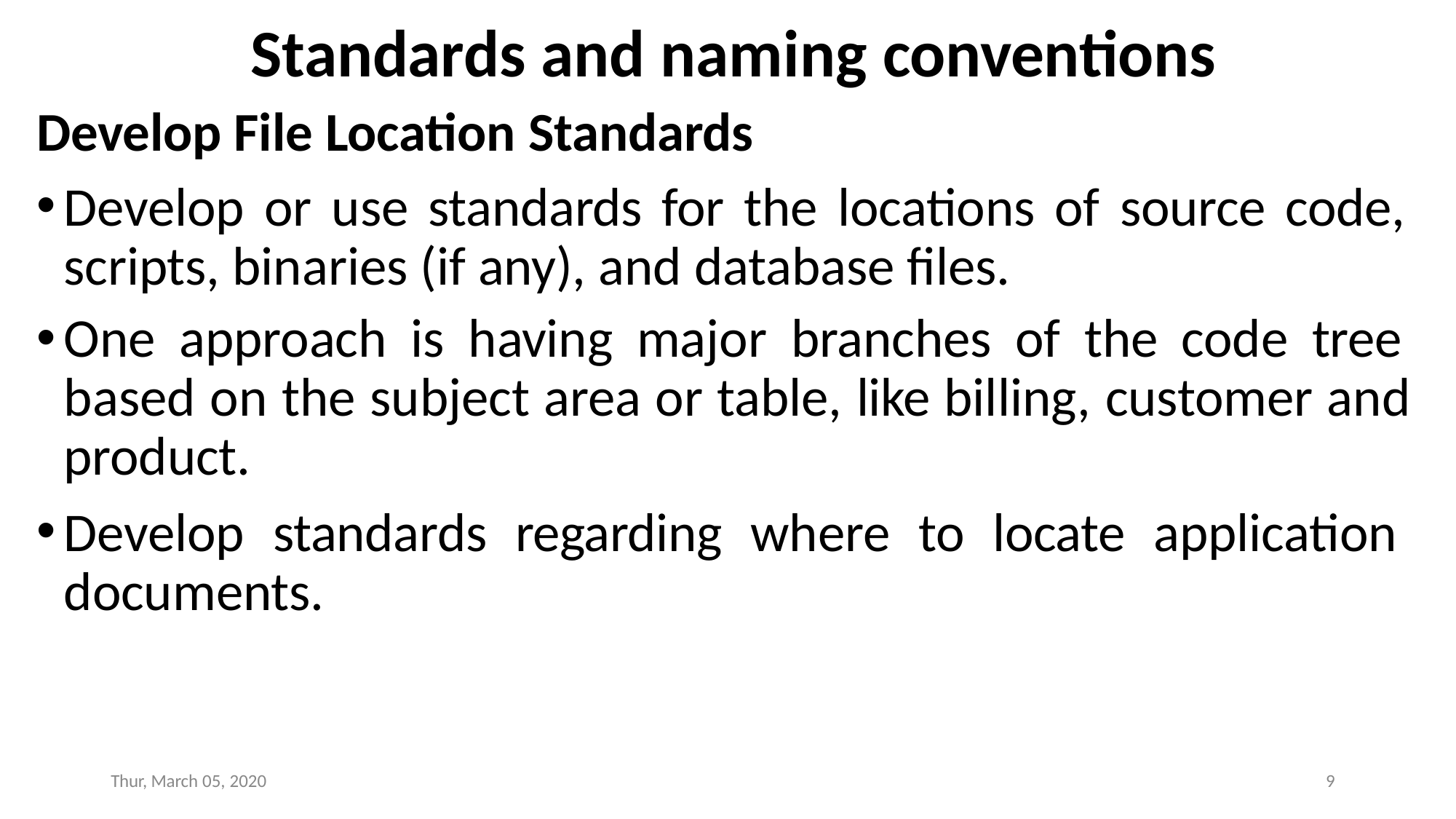

# Standards and naming conventions
Develop File Location Standards
Develop or use standards for the locations of source code,  scripts, binaries (if any), and database files.
One approach is having major branches of the code tree  based on the subject area or table, like billing, customer and  product.
Develop standards regarding where to locate application  documents.
Thur, March 05, 2020
9